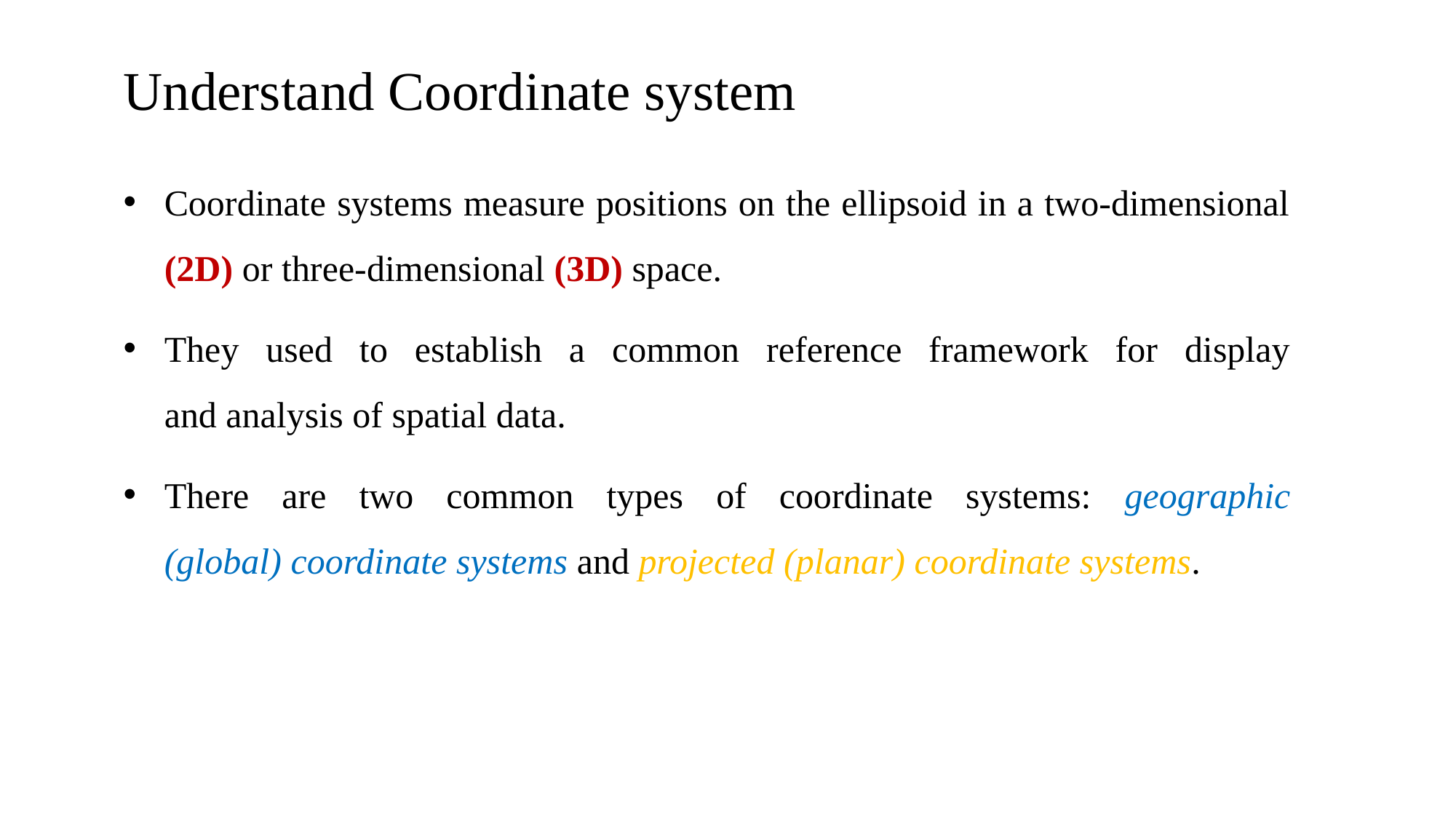

# Understand Coordinate system
Coordinate systems measure positions on the ellipsoid in a two-dimensional (2D) or three-dimensional (3D) space.
They used to establish a common reference framework for display
and analysis of spatial data.
There are two common types of coordinate systems: geographic
(global) coordinate systems and projected (planar) coordinate systems.